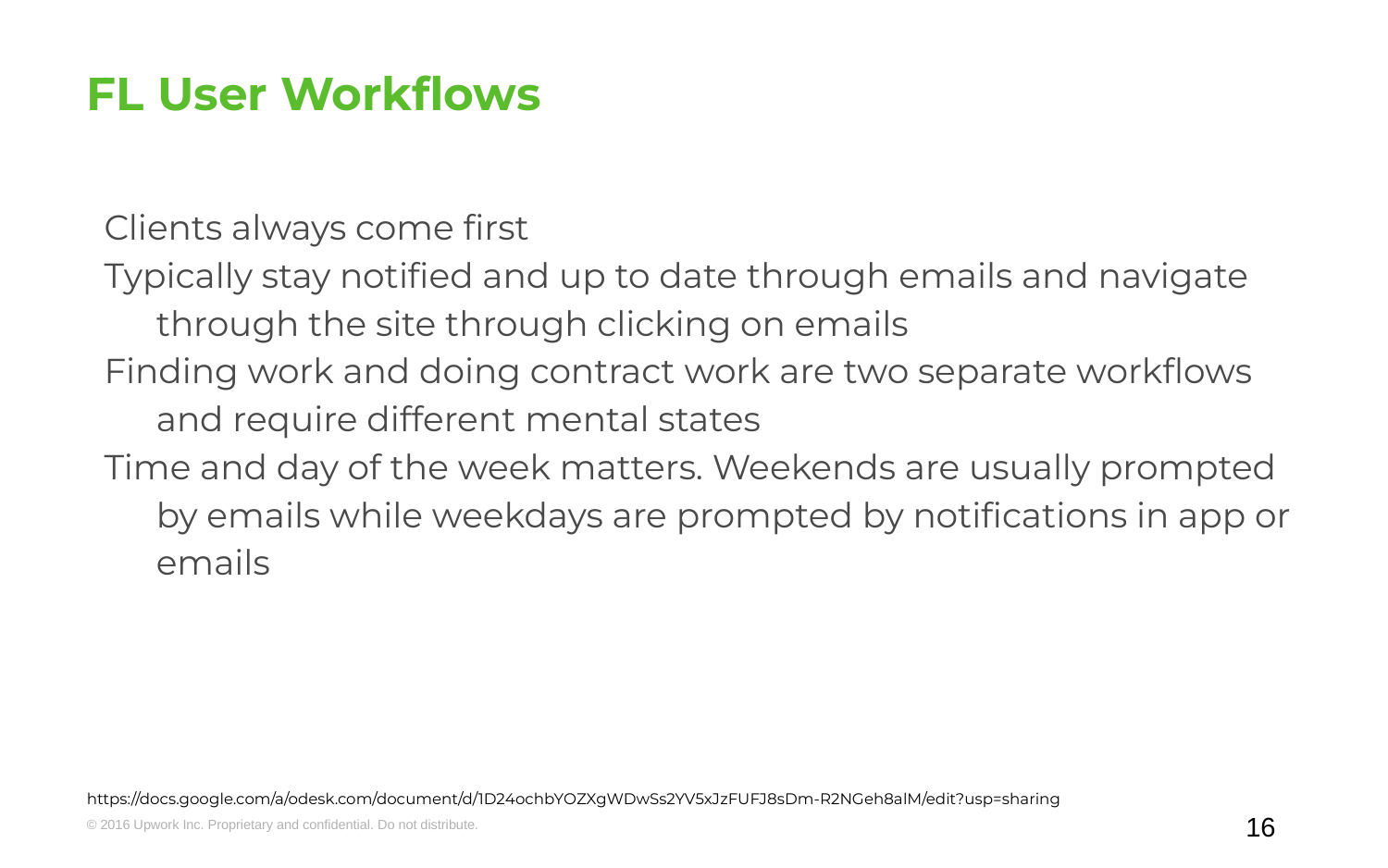

# FL User Workflows
Clients always come first
Typically stay notified and up to date through emails and navigate through the site through clicking on emails
Finding work and doing contract work are two separate workflows and require different mental states
Time and day of the week matters. Weekends are usually prompted by emails while weekdays are prompted by notifications in app or emails
https://docs.google.com/a/odesk.com/document/d/1D24ochbYOZXgWDwSs2YV5xJzFUFJ8sDm-R2NGeh8alM/edit?usp=sharing
16